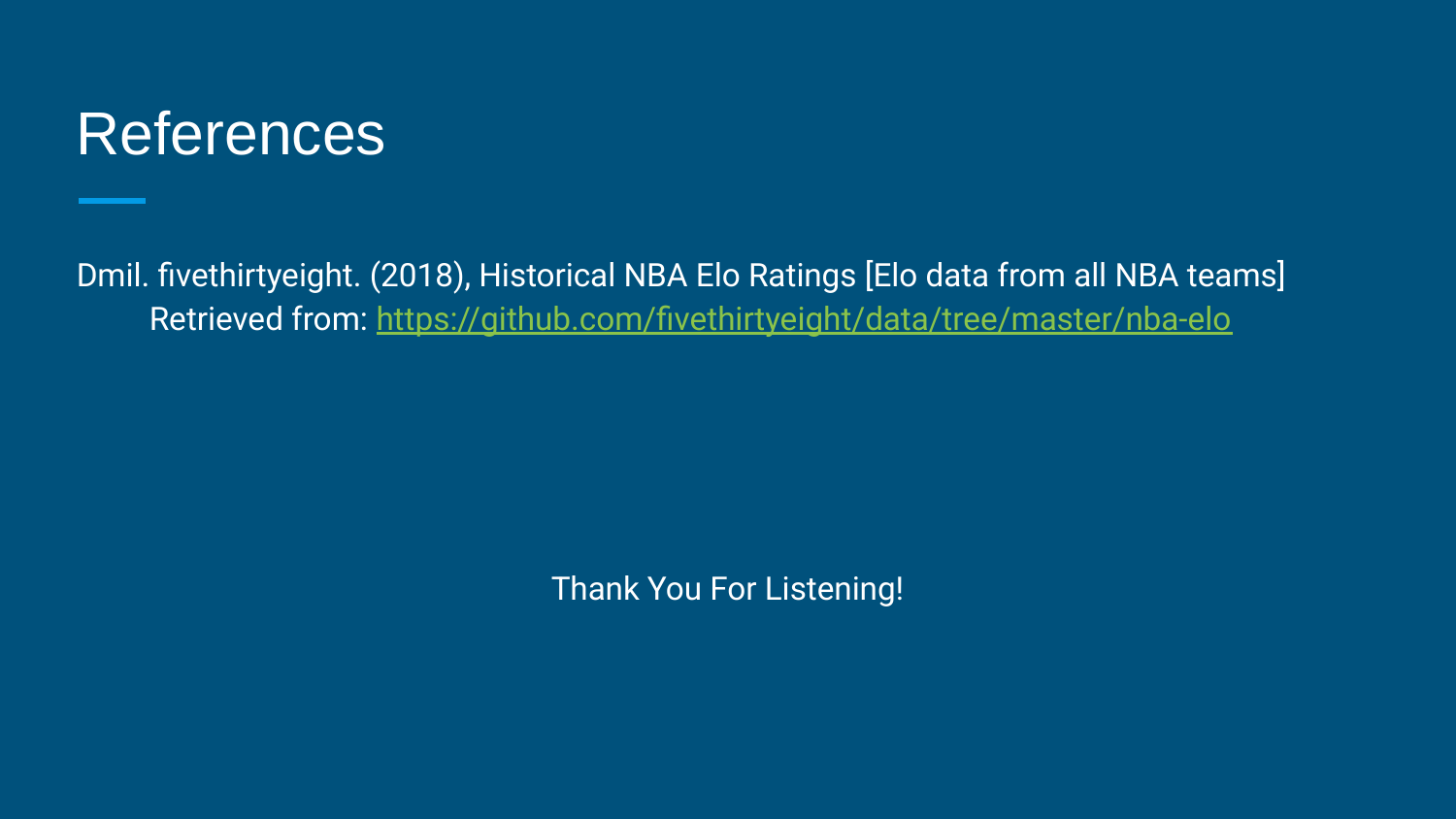

# References
Dmil. fivethirtyeight. (2018), Historical NBA Elo Ratings [Elo data from all NBA teams] Retrieved from: https://github.com/fivethirtyeight/data/tree/master/nba-elo

Thank You For Listening!